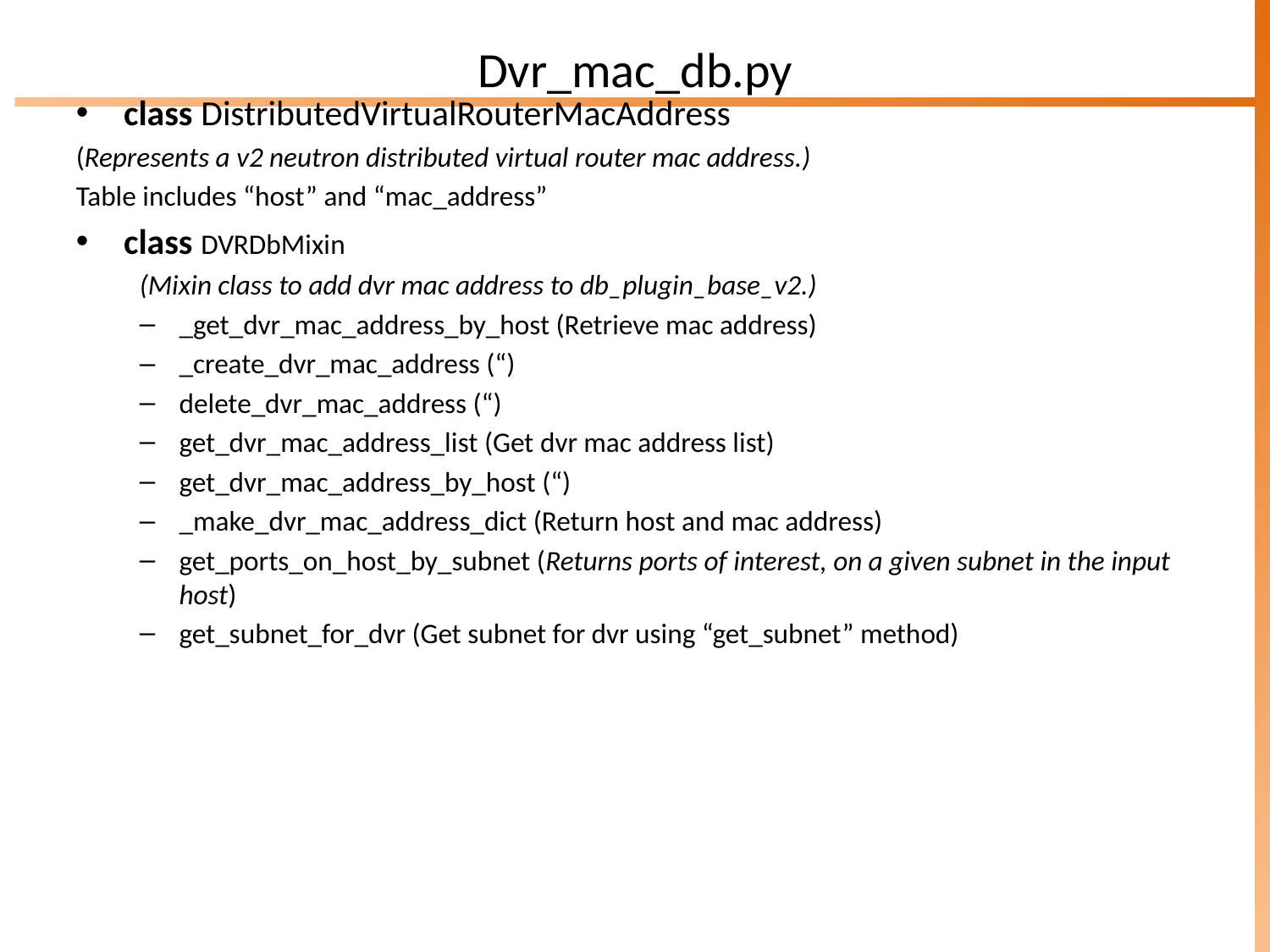

Dvr_mac_db.py
class DistributedVirtualRouterMacAddress
(Represents a v2 neutron distributed virtual router mac address.)
Table includes “host” and “mac_address”
class DVRDbMixin
(Mixin class to add dvr mac address to db_plugin_base_v2.)
_get_dvr_mac_address_by_host (Retrieve mac address)
_create_dvr_mac_address (“)
delete_dvr_mac_address (“)
get_dvr_mac_address_list (Get dvr mac address list)
get_dvr_mac_address_by_host (“)
_make_dvr_mac_address_dict (Return host and mac address)
get_ports_on_host_by_subnet (Returns ports of interest, on a given subnet in the input host)
get_subnet_for_dvr (Get subnet for dvr using “get_subnet” method)